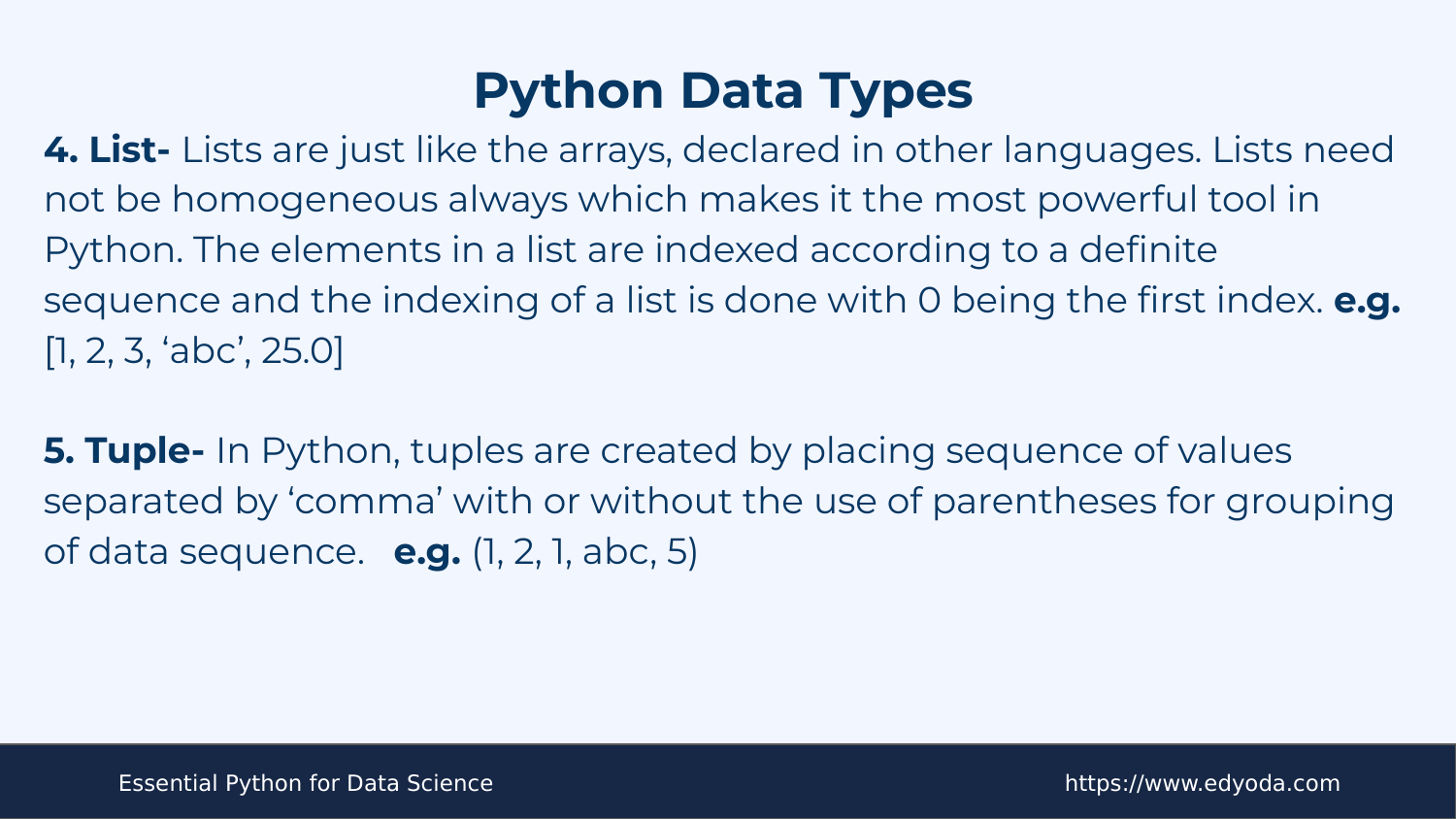

# Python Data Types
4. List- Lists are just like the arrays, declared in other languages. Lists need not be homogeneous always which makes it the most powerful tool in Python. The elements in a list are indexed according to a definite sequence and the indexing of a list is done with 0 being the first index. e.g. [1, 2, 3, ‘abc’, 25.0]

5. Tuple- In Python, tuples are created by placing sequence of values separated by ‘comma’ with or without the use of parentheses for grouping of data sequence.   e.g. (1, 2, 1, abc, 5)

Essential Python for Data Science
https://www.edyoda.com